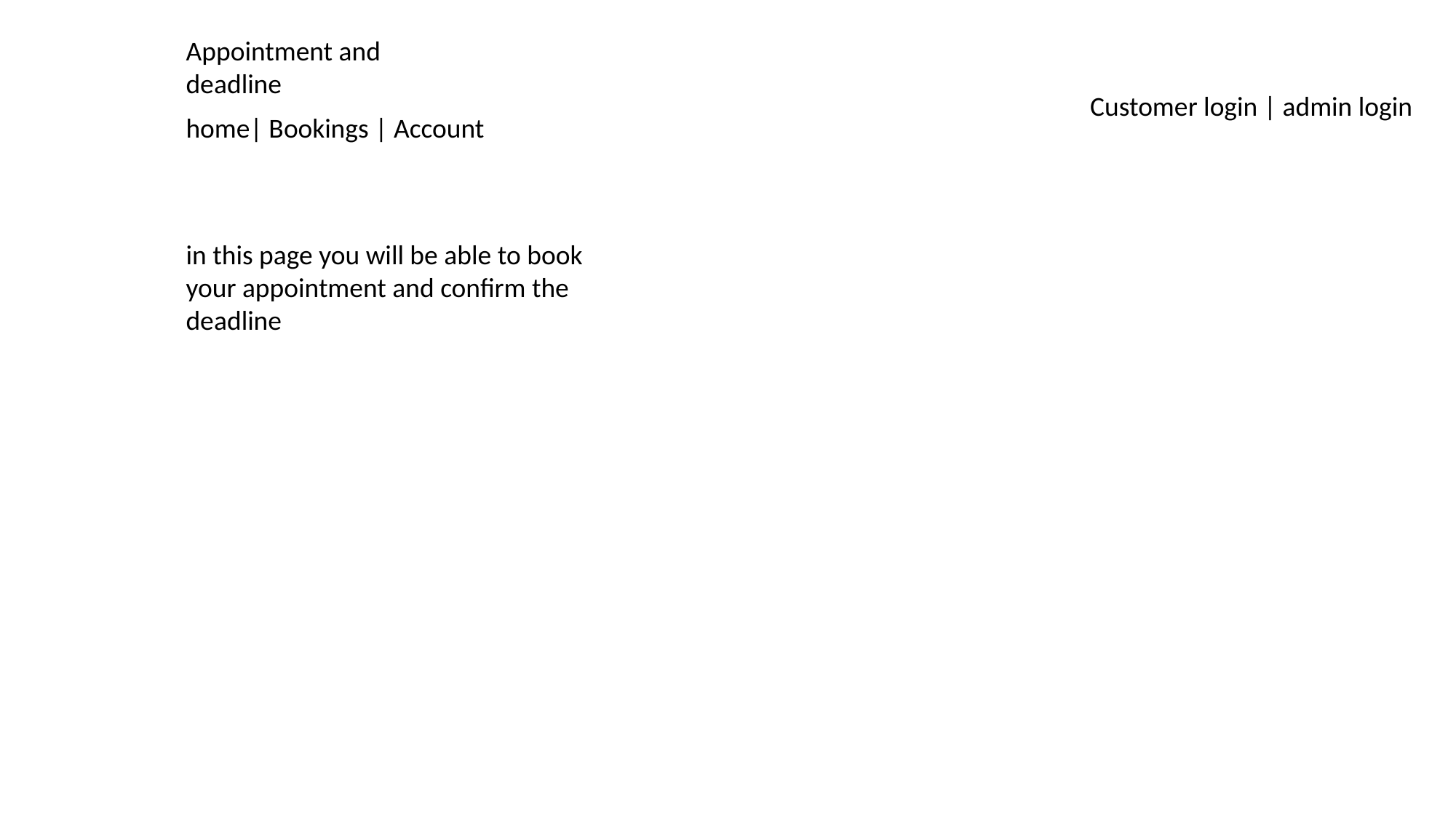

Appointment and deadline
Customer login | admin login
home| Bookings | Account
in this page you will be able to book your appointment and confirm the deadline